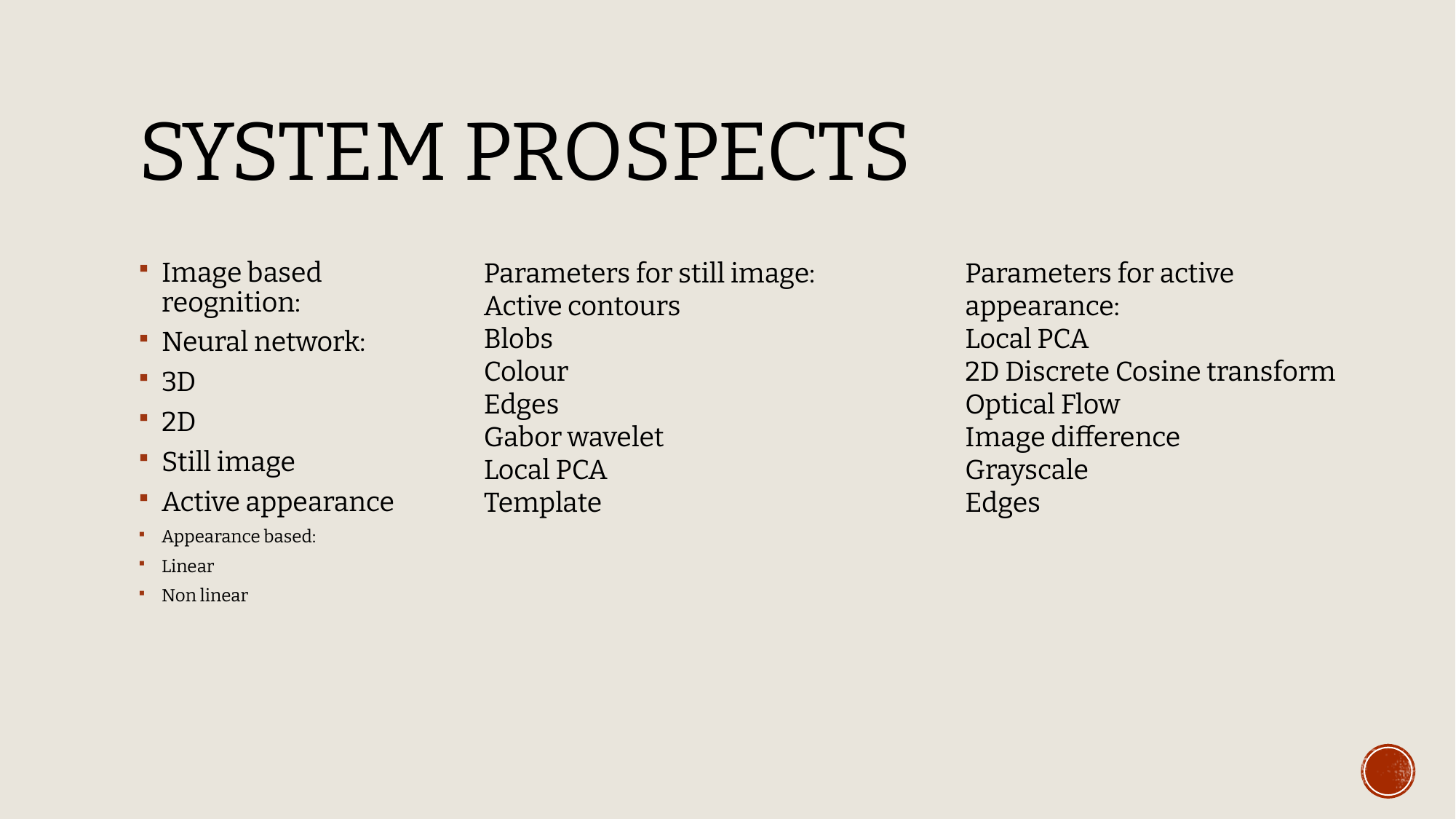

# System prospects
Parameters for still image:
Active contours
Blobs
Colour
Edges
Gabor wavelet
Local PCA
Template
Parameters for active appearance:
Local PCA
2D Discrete Cosine transform
Optical Flow
Image difference
Grayscale
Edges

Image based reognition:
Neural network:
3D
2D
Still image
Active appearance
Appearance based:
Linear
Non linear